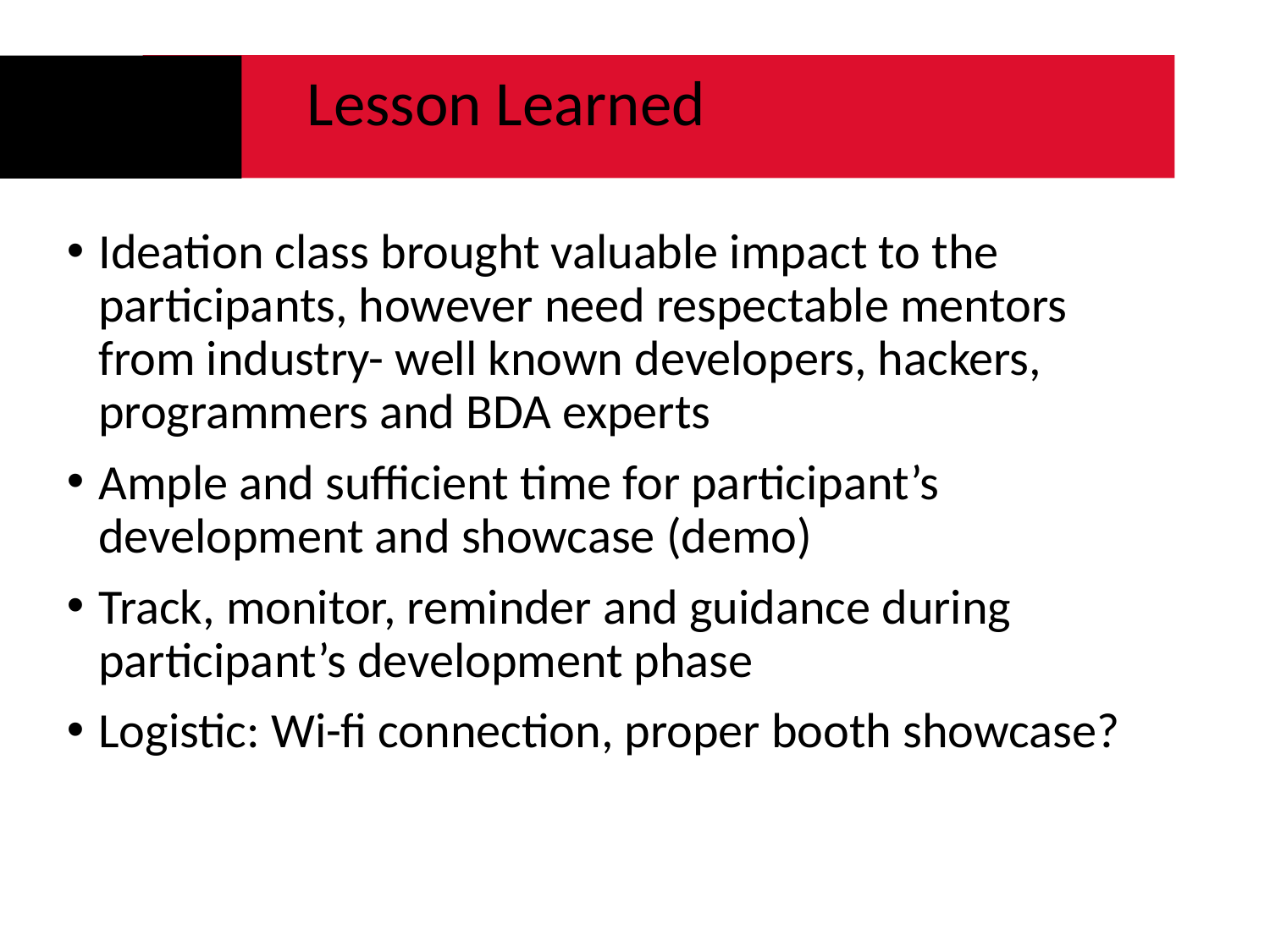

# Lesson Learned

Ideation class brought valuable impact to the participants, however need respectable mentors from industry- well known developers, hackers, programmers and BDA experts
Ample and sufficient time for participant’s development and showcase (demo)
Track, monitor, reminder and guidance during participant’s development phase
Logistic: Wi-fi connection, proper booth showcase?